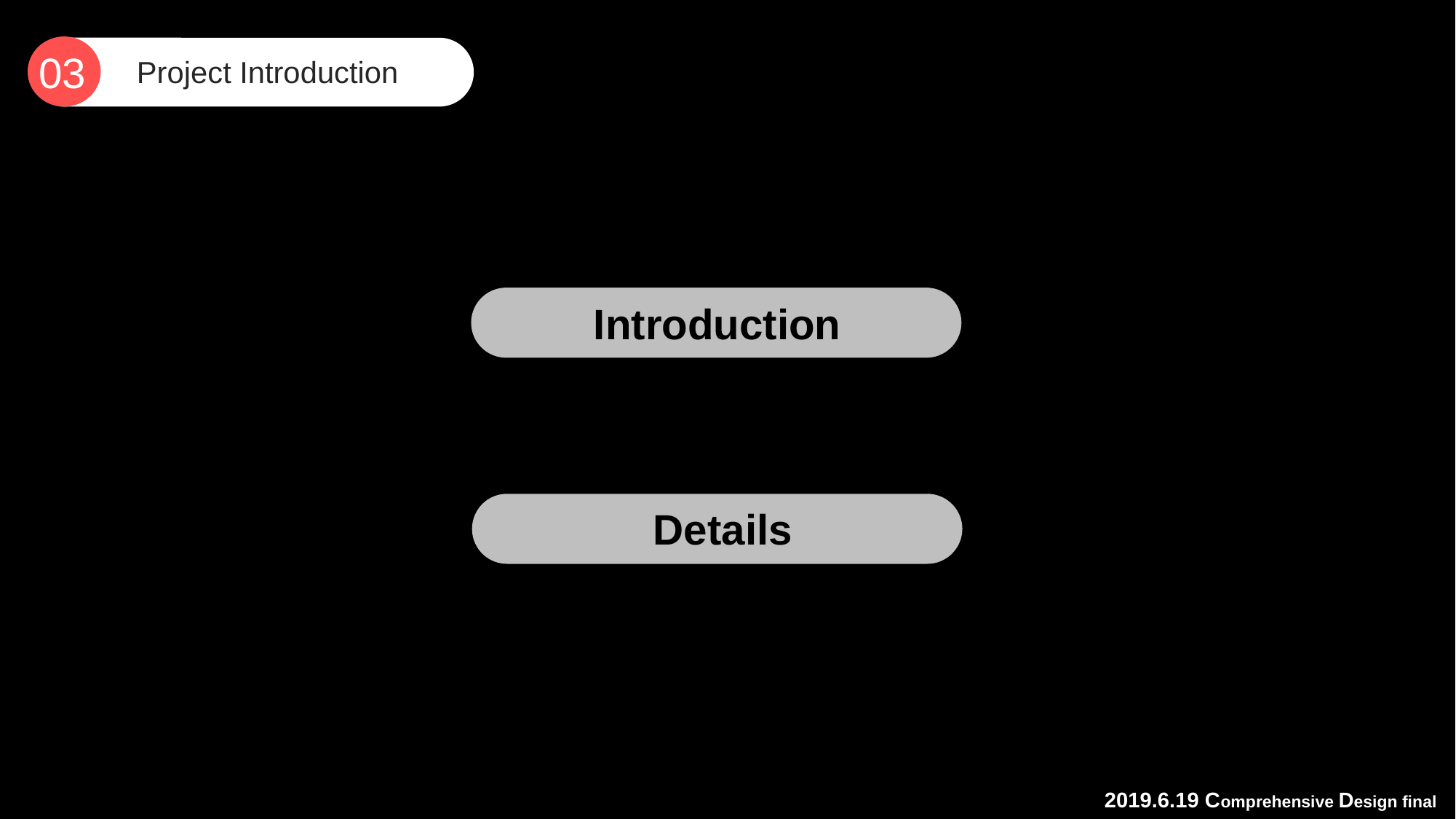

03

Project Introduction

Introduction

Details
2019.6.19 Comprehensive Design final